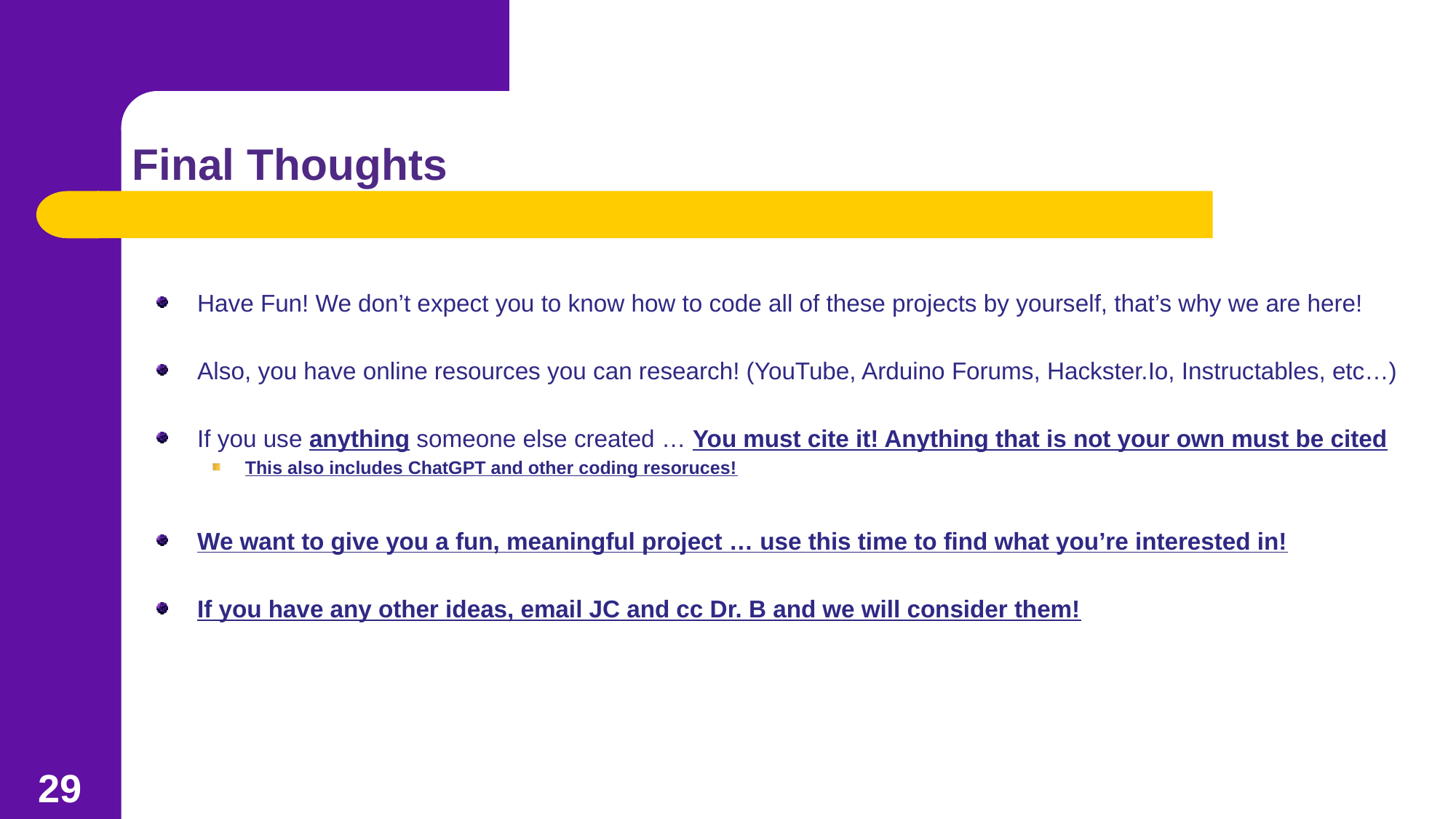

# Final Thoughts
Have Fun! We don’t expect you to know how to code all of these projects by yourself, that’s why we are here!

Also, you have online resources you can research! (YouTube, Arduino Forums, Hackster.Io, Instructables, etc…)

If you use anything someone else created … You must cite it! Anything that is not your own must be cited
This also includes ChatGPT and other coding resoruces!

We want to give you a fun, meaningful project … use this time to find what you’re interested in!

If you have any other ideas, email JC and cc Dr. B and we will consider them!

29